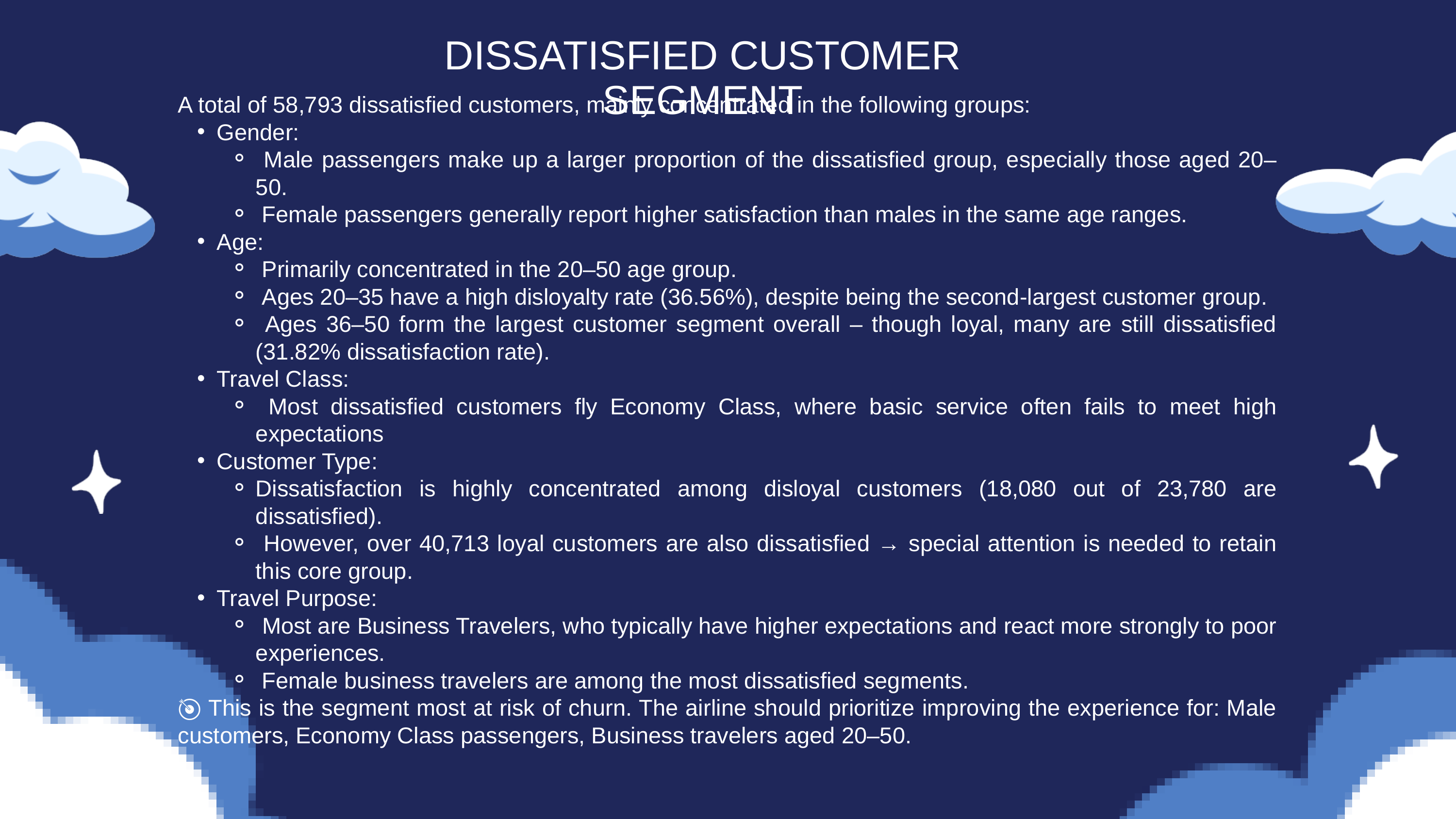

DISSATISFIED CUSTOMER SEGMENT
A total of 58,793 dissatisfied customers, mainly concentrated in the following groups:
Gender:
 Male passengers make up a larger proportion of the dissatisfied group, especially those aged 20–50.
 Female passengers generally report higher satisfaction than males in the same age ranges.
Age:
 Primarily concentrated in the 20–50 age group.
 Ages 20–35 have a high disloyalty rate (36.56%), despite being the second-largest customer group.
 Ages 36–50 form the largest customer segment overall – though loyal, many are still dissatisfied (31.82% dissatisfaction rate).
Travel Class:
 Most dissatisfied customers fly Economy Class, where basic service often fails to meet high expectations
Customer Type:
Dissatisfaction is highly concentrated among disloyal customers (18,080 out of 23,780 are dissatisfied).
 However, over 40,713 loyal customers are also dissatisfied → special attention is needed to retain this core group.
Travel Purpose:
 Most are Business Travelers, who typically have higher expectations and react more strongly to poor experiences.
 Female business travelers are among the most dissatisfied segments.
🎯 This is the segment most at risk of churn. The airline should prioritize improving the experience for: Male customers, Economy Class passengers, Business travelers aged 20–50.